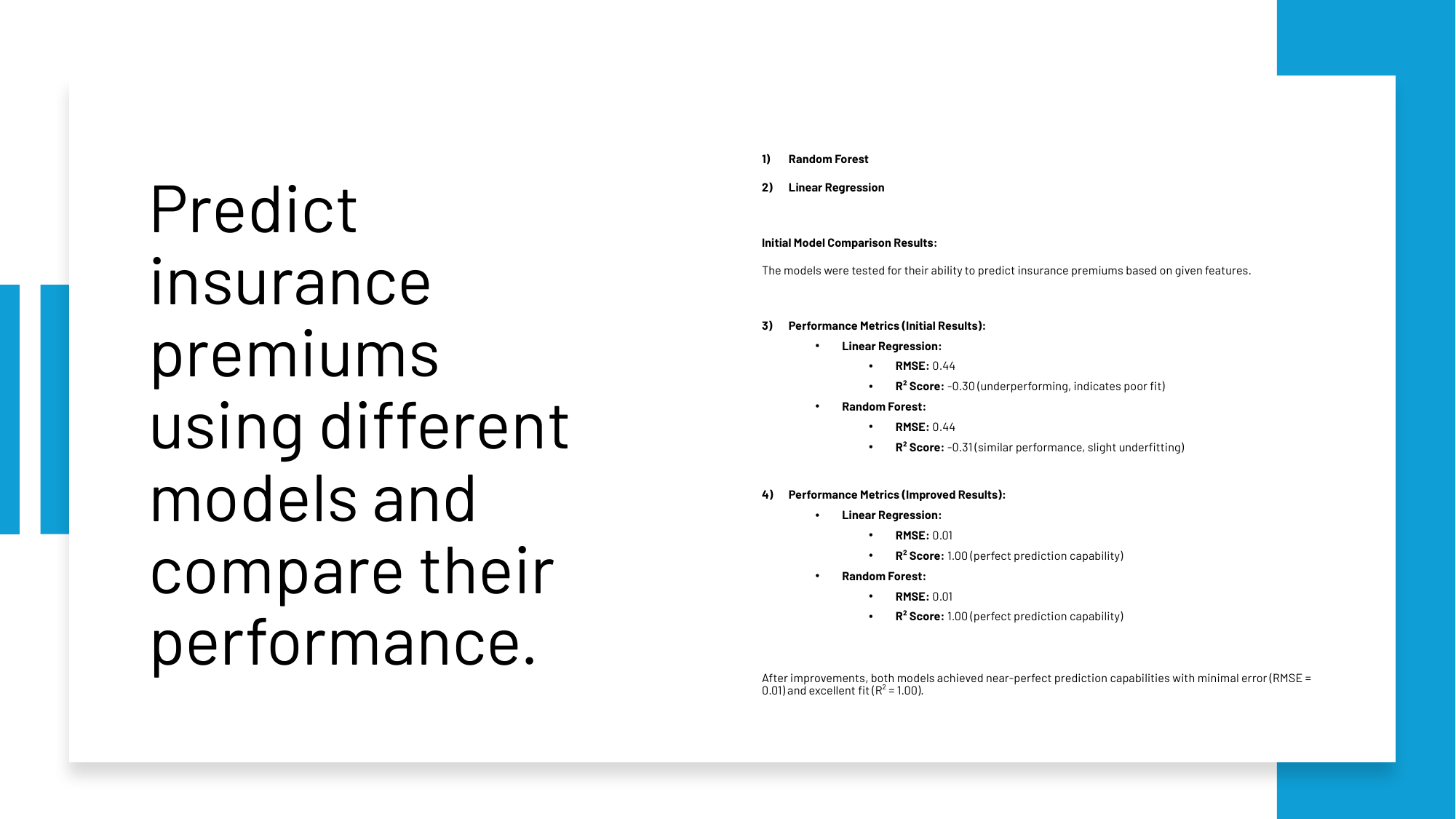

# Predict insurance premiums using different models and compare their performance.
Random Forest
Linear Regression

Initial Model Comparison Results:
The models were tested for their ability to predict insurance premiums based on given features.

Performance Metrics (Initial Results):
Linear Regression:
RMSE: 0.44
R² Score: -0.30 (underperforming, indicates poor fit)
Random Forest:
RMSE: 0.44
R² Score: -0.31 (similar performance, slight underfitting)

Performance Metrics (Improved Results):
Linear Regression:
RMSE: 0.01
R² Score: 1.00 (perfect prediction capability)
Random Forest:
RMSE: 0.01
R² Score: 1.00 (perfect prediction capability)

After improvements, both models achieved near-perfect prediction capabilities with minimal error (RMSE = 0.01) and excellent fit (R² = 1.00).